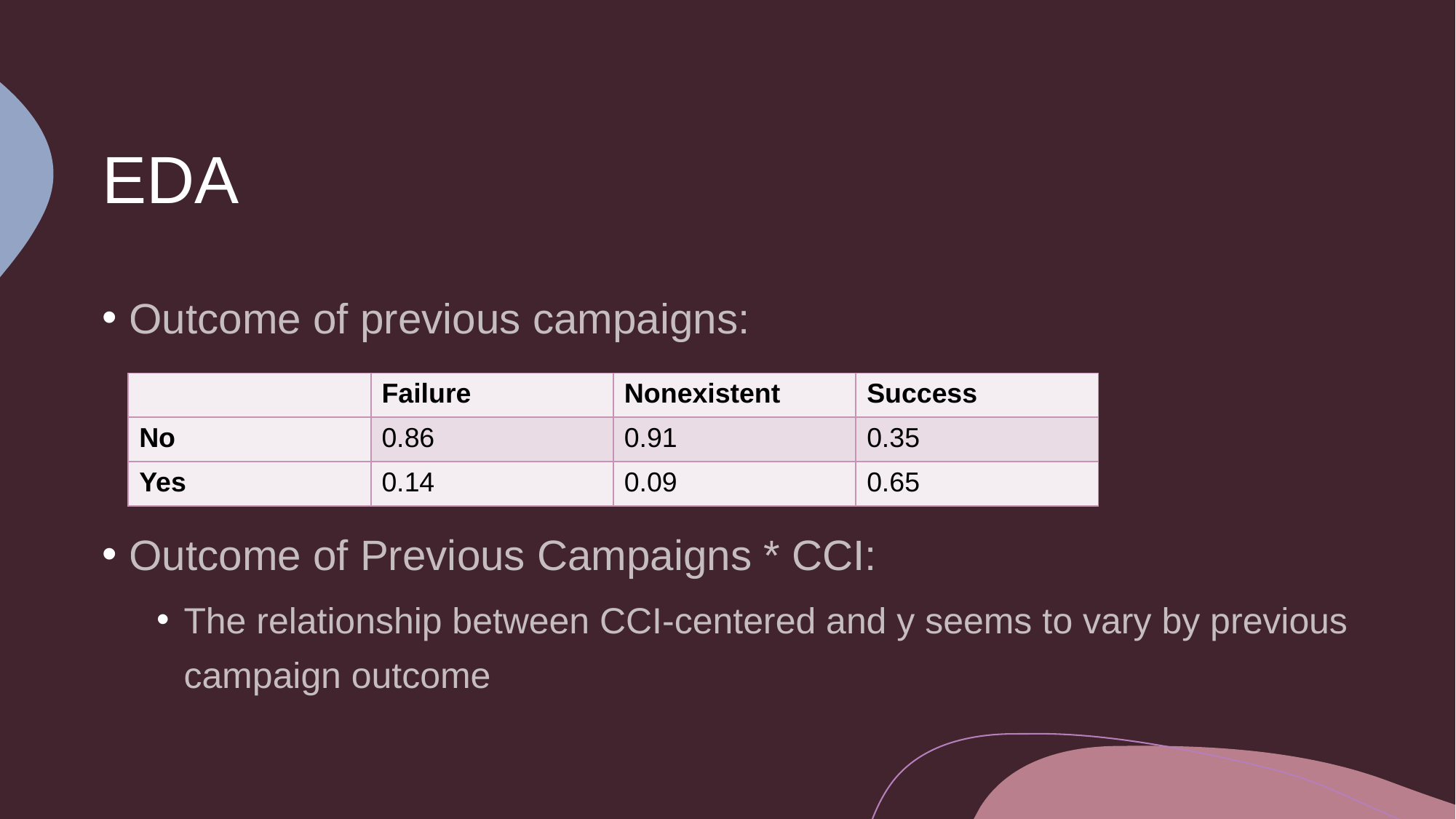

# EDA
Outcome of previous campaigns:

Outcome of Previous Campaigns * CCI:
The relationship between CCI-centered and y seems to vary by previous campaign outcome
|  | Failure | Nonexistent | Success |
| --- | --- | --- | --- |
| No | 0.86 | 0.91 | 0.35 |
| Yes | 0.14 | 0.09 | 0.65 |